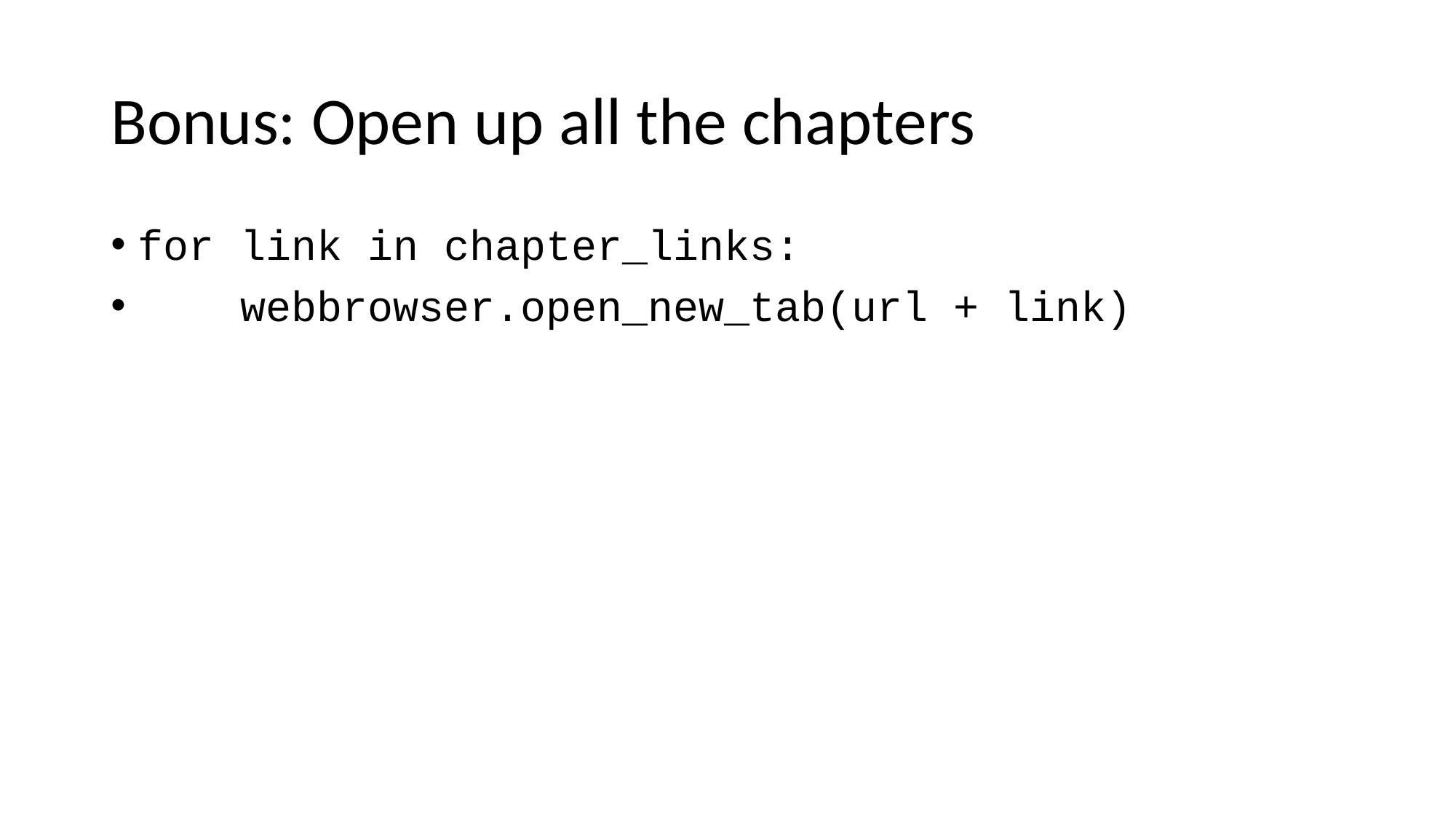

# Bonus: Open up all the chapters
for link in chapter_links:
    webbrowser.open_new_tab(url + link)